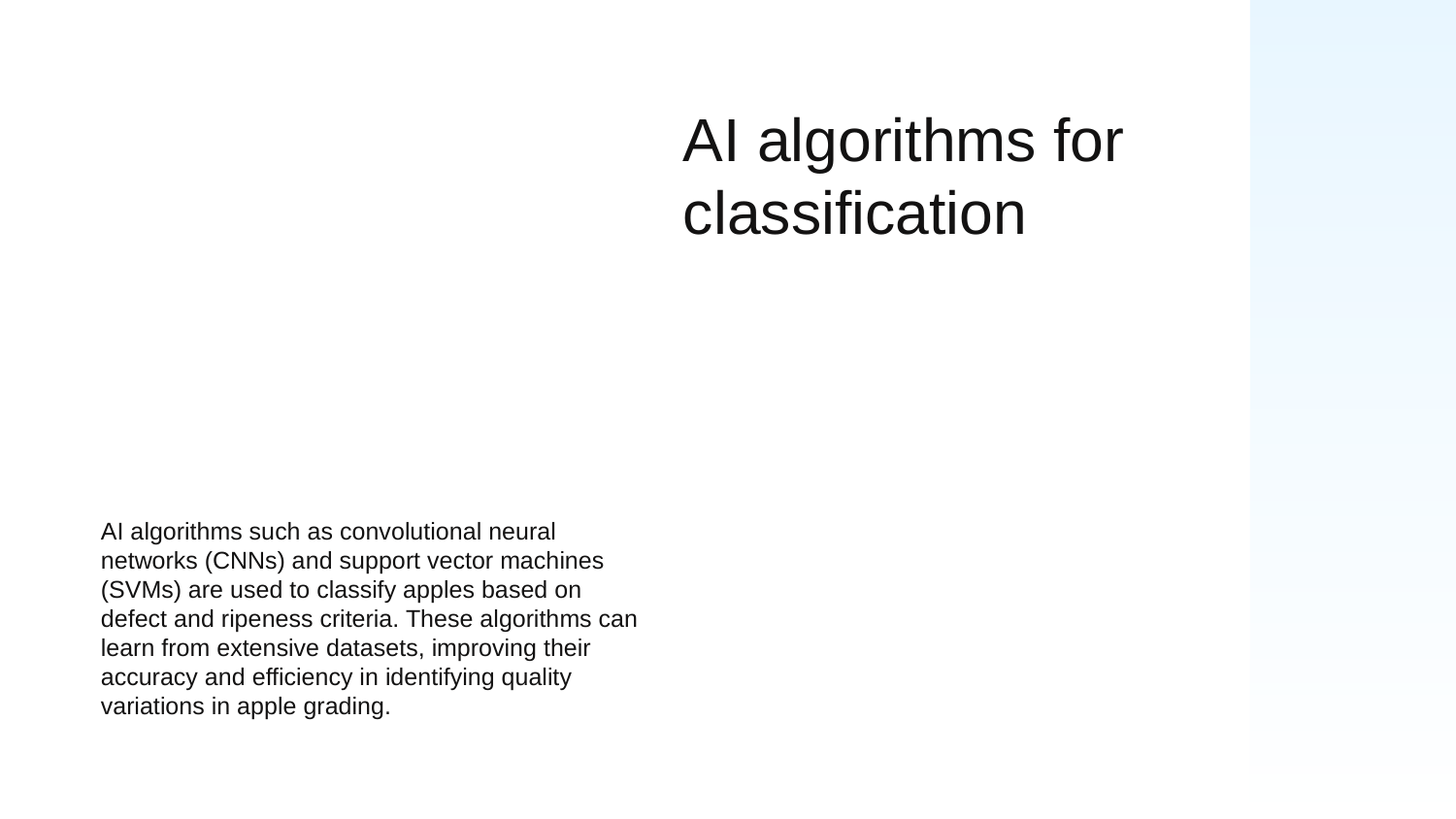

# AI algorithms for classification
AI algorithms such as convolutional neural networks (CNNs) and support vector machines (SVMs) are used to classify apples based on defect and ripeness criteria. These algorithms can learn from extensive datasets, improving their accuracy and efficiency in identifying quality variations in apple grading.